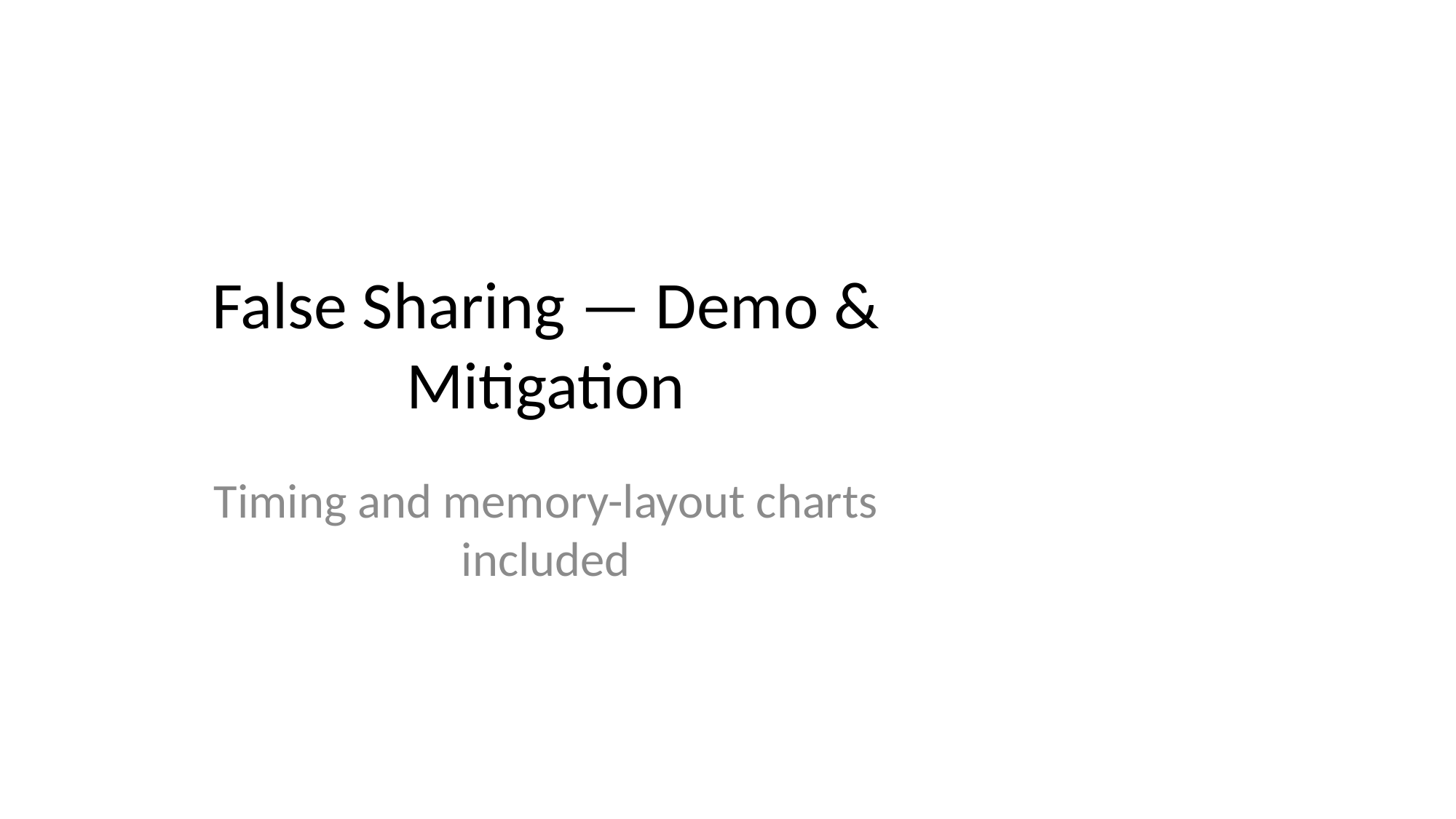

# False Sharing — Demo & Mitigation
Timing and memory-layout charts included